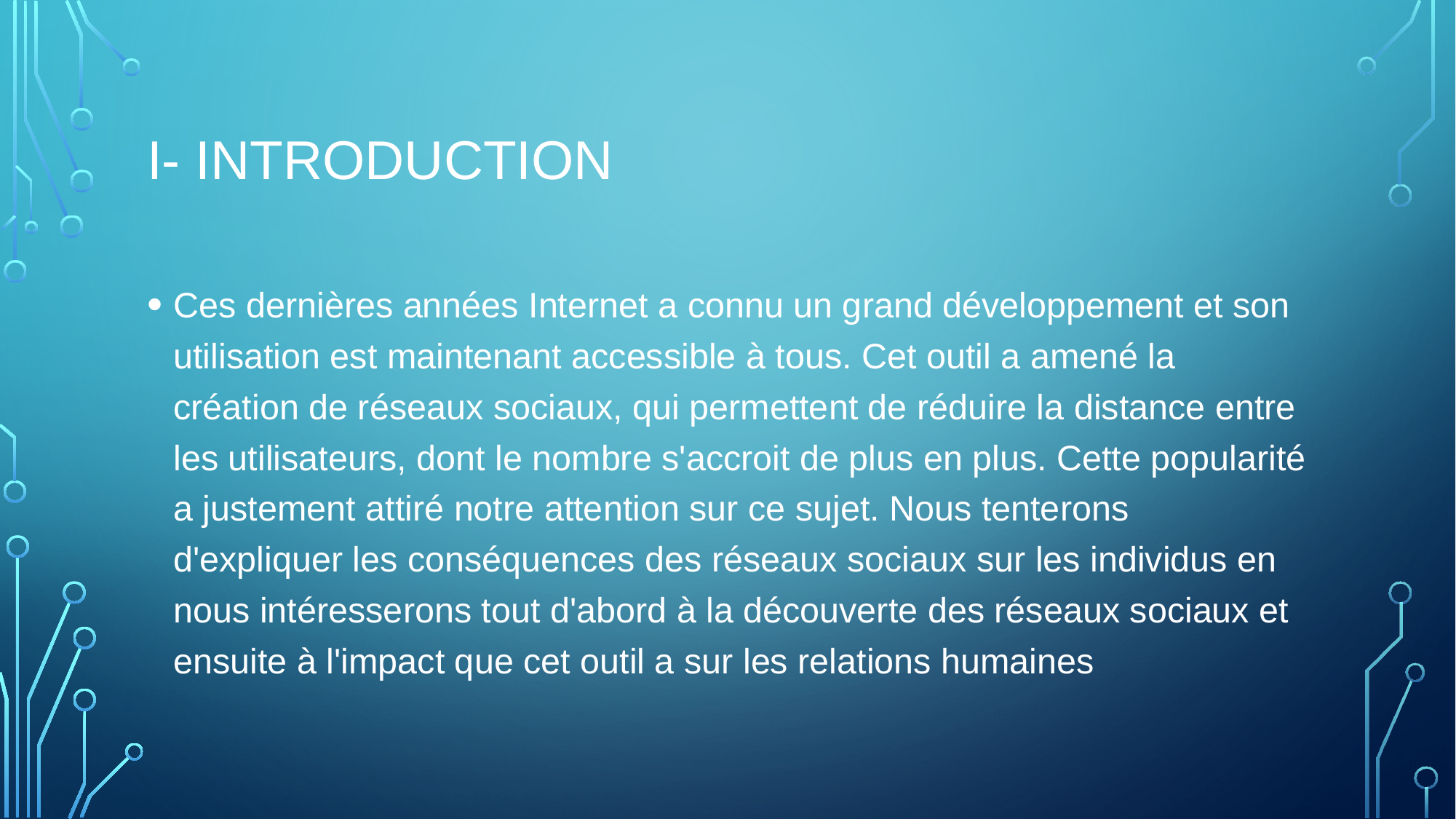

# I- Introduction
Ces dernières années Internet a connu un grand développement et son utilisation est maintenant accessible à tous. Cet outil a amené la création de réseaux sociaux, qui permettent de réduire la distance entre les utilisateurs, dont le nombre s'accroit de plus en plus. Cette popularité a justement attiré notre attention sur ce sujet. Nous tenterons d'expliquer les conséquences des réseaux sociaux sur les individus en nous intéresserons tout d'abord à la découverte des réseaux sociaux et ensuite à l'impact que cet outil a sur les relations humaines